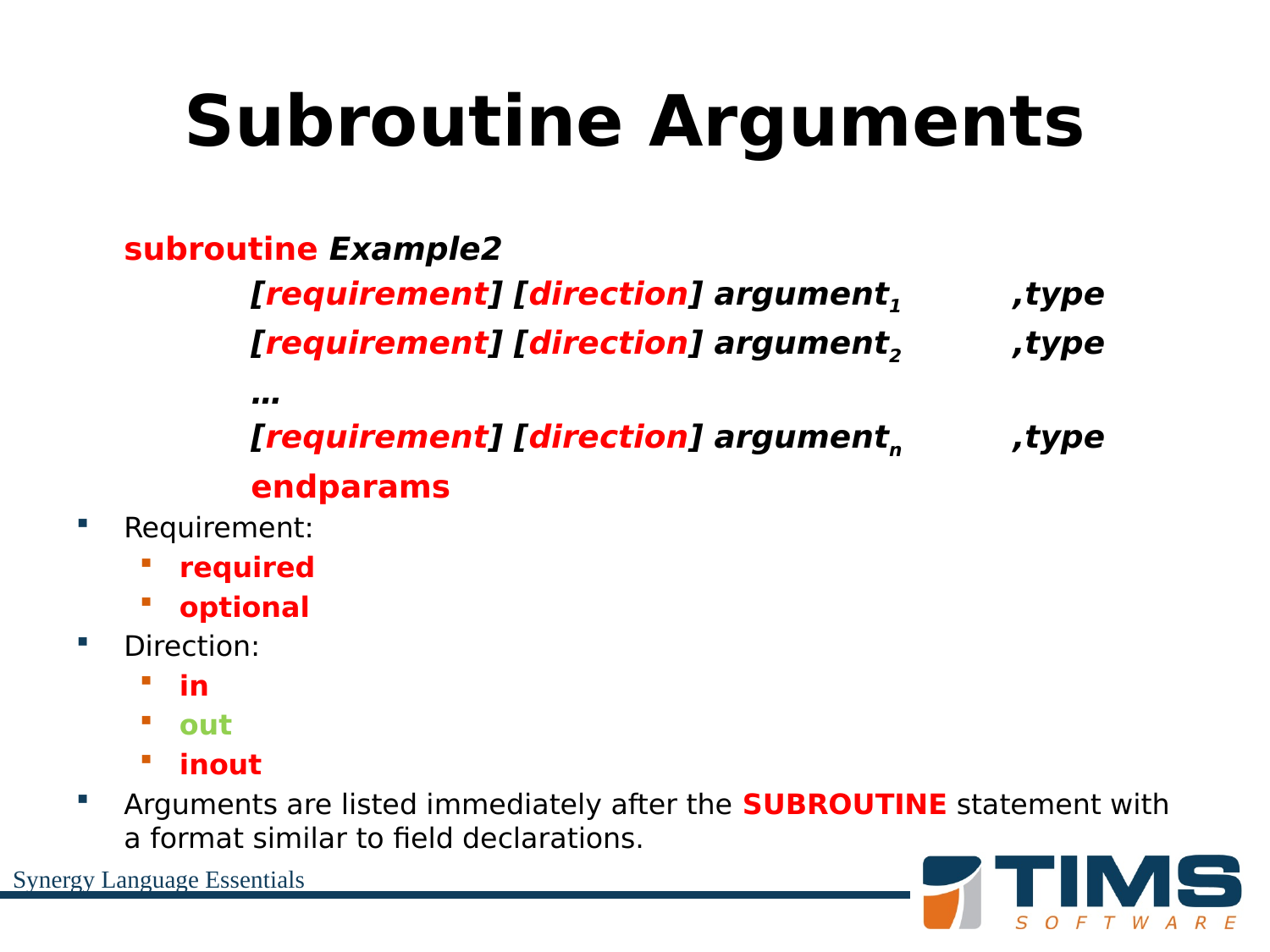

# Subroutine Arguments
	subroutine Example2
		[requirement] [direction] argument1 	,type
		[requirement] [direction] argument2 	,type
		…
		[requirement] [direction] argumentn	,type
		endparams
Requirement:
required
optional
Direction:
in
out
inout
Arguments are listed immediately after the SUBROUTINE statement with a format similar to field declarations.
Synergy Language Essentials